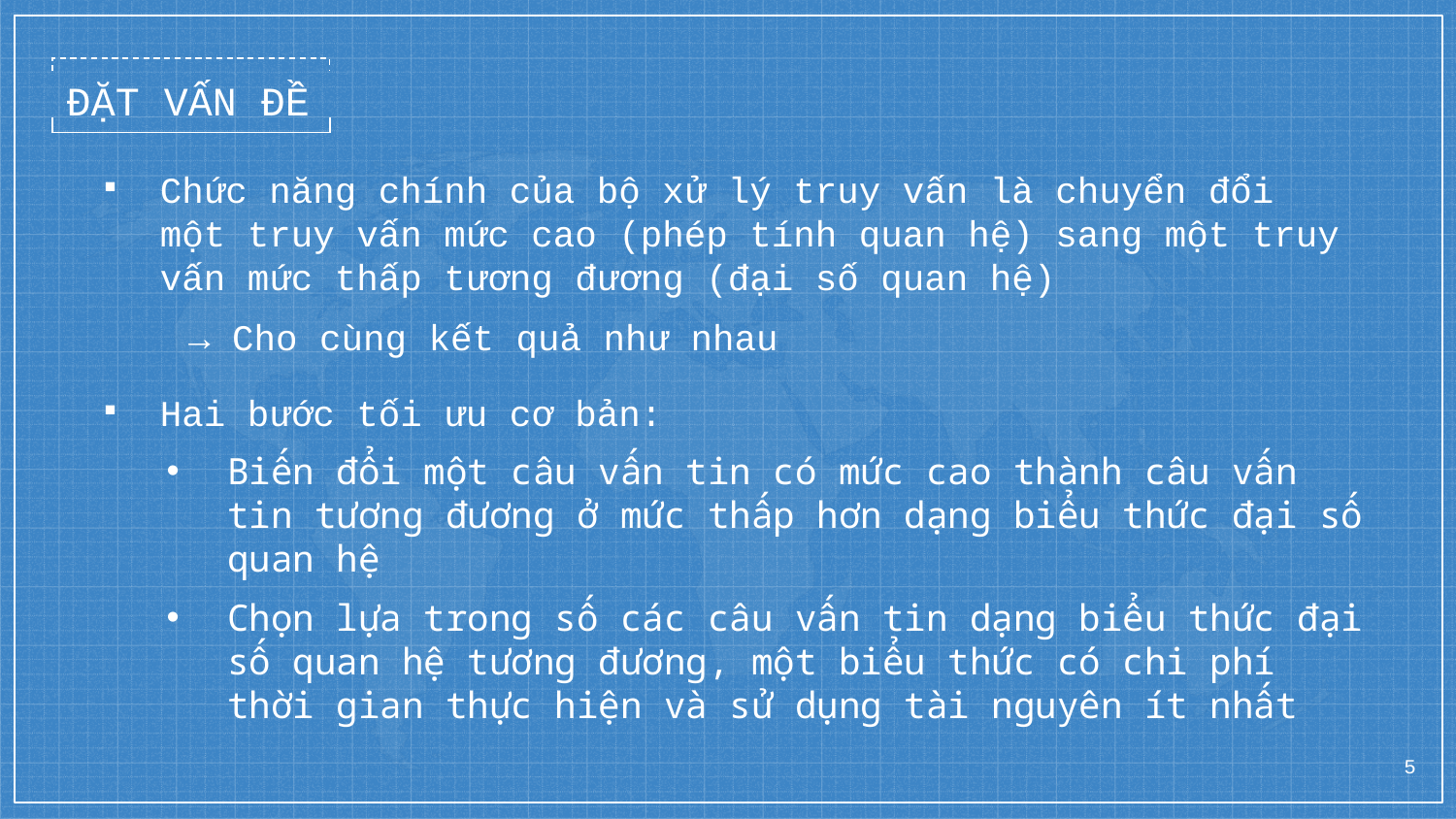

ĐẶT VẤN ĐỀ

Chức năng chính của bộ xử lý truy vấn là chuyển đổi một truy vấn mức cao (phép tính quan hệ) sang một truy vấn mức thấp tương đương (đại số quan hệ)
 → Cho cùng kết quả như nhau
Hai bước tối ưu cơ bản:
Biến đổi một câu vấn tin có mức cao thành câu vấn tin tương đương ở mức thấp hơn dạng biểu thức đại số quan hệ
Chọn lựa trong số các câu vấn tin dạng biểu thức đại số quan hệ tương đương, một biểu thức có chi phí thời gian thực hiện và sử dụng tài nguyên ít nhất
5